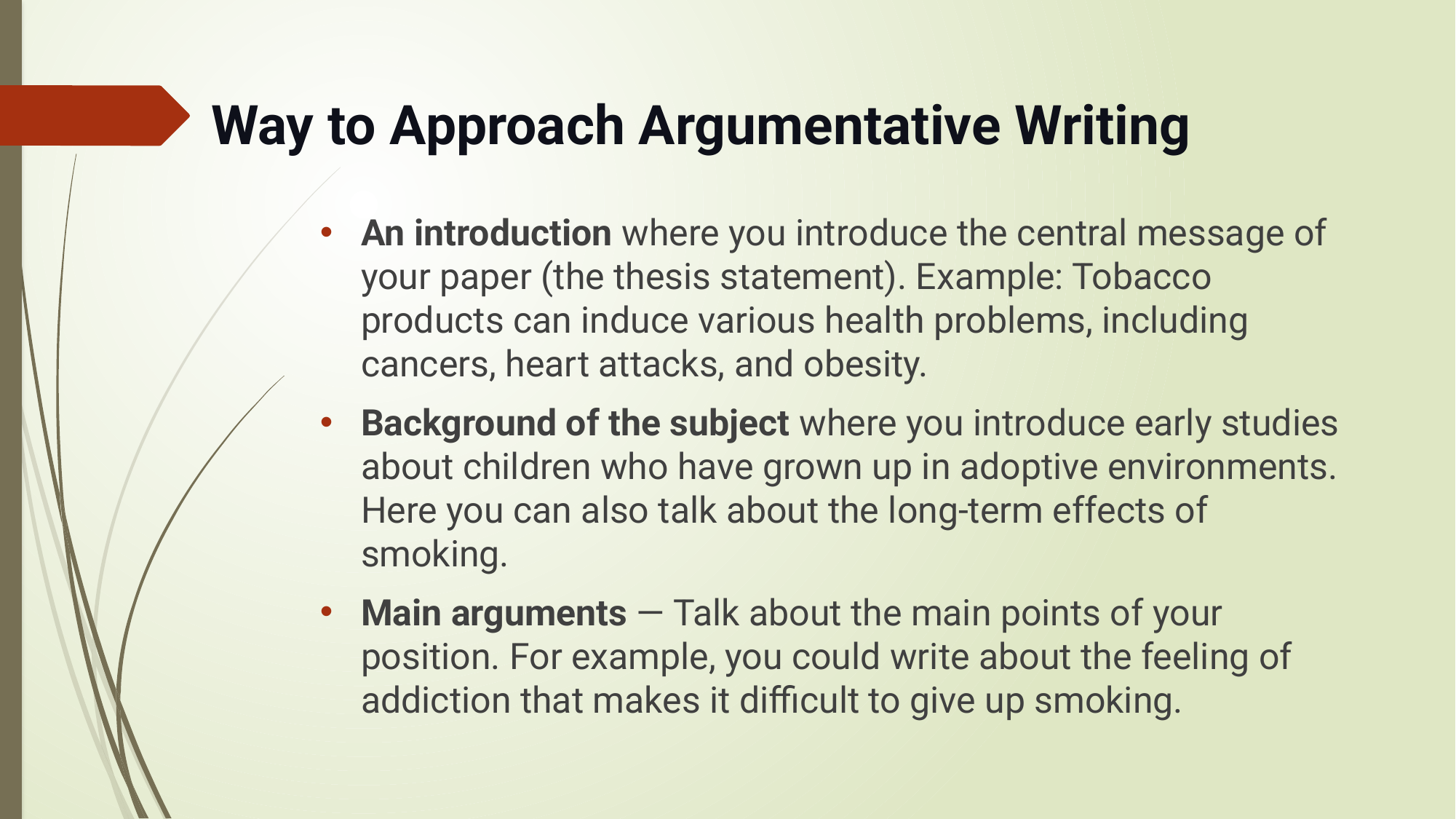

# Way to Approach Argumentative Writing
An introduction where you introduce the central message of your paper (the thesis statement). Example: Tobacco products can induce various health problems, including cancers, heart attacks, and obesity.
Background of the subject where you introduce early studies about children who have grown up in adoptive environments. Here you can also talk about the long-term effects of smoking.
Main arguments — Talk about the main points of your position. For example, you could write about the feeling of addiction that makes it difficult to give up smoking.